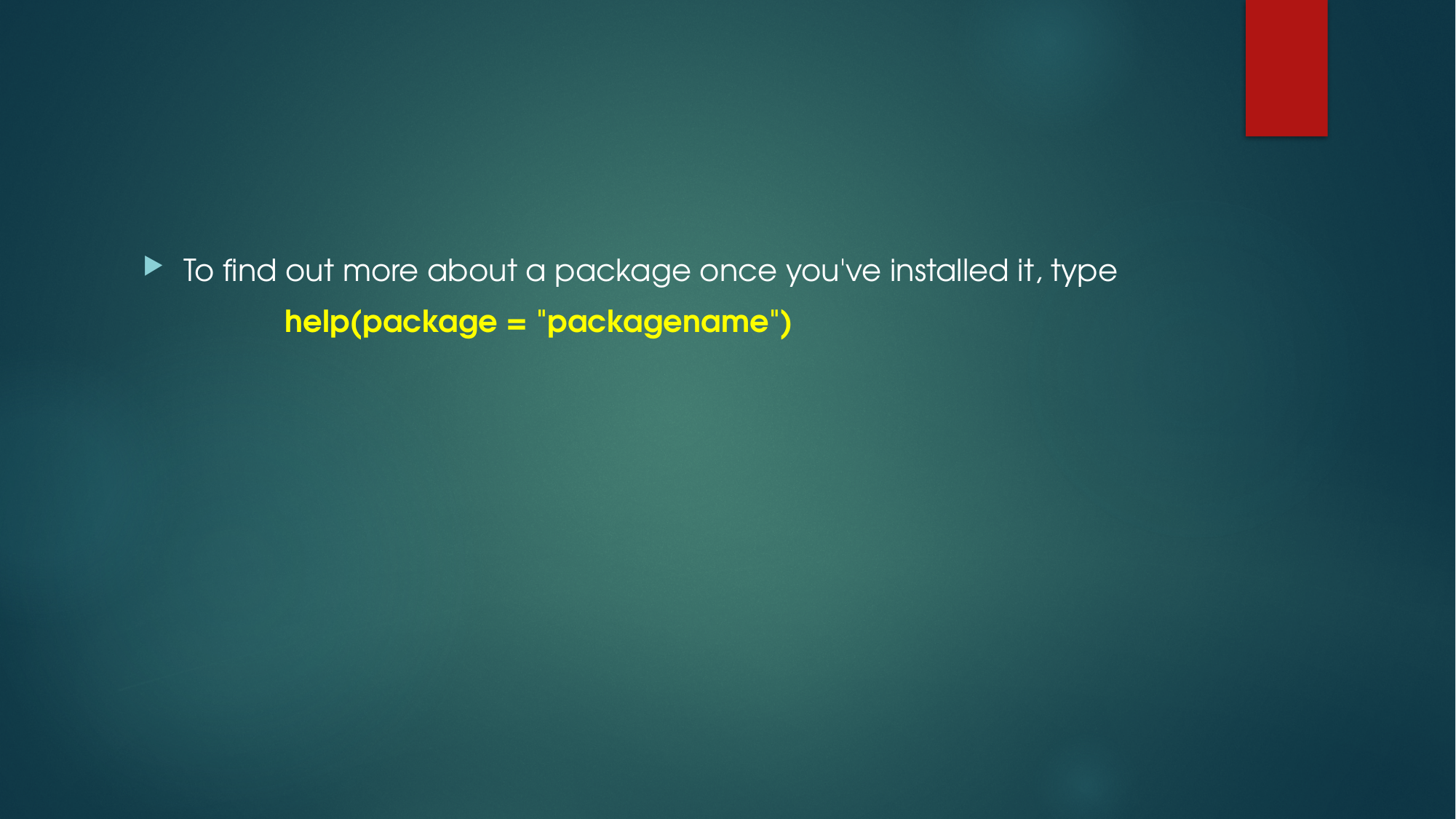

#
To find out more about a package once you've installed it, type
                 help(package = "packagename")